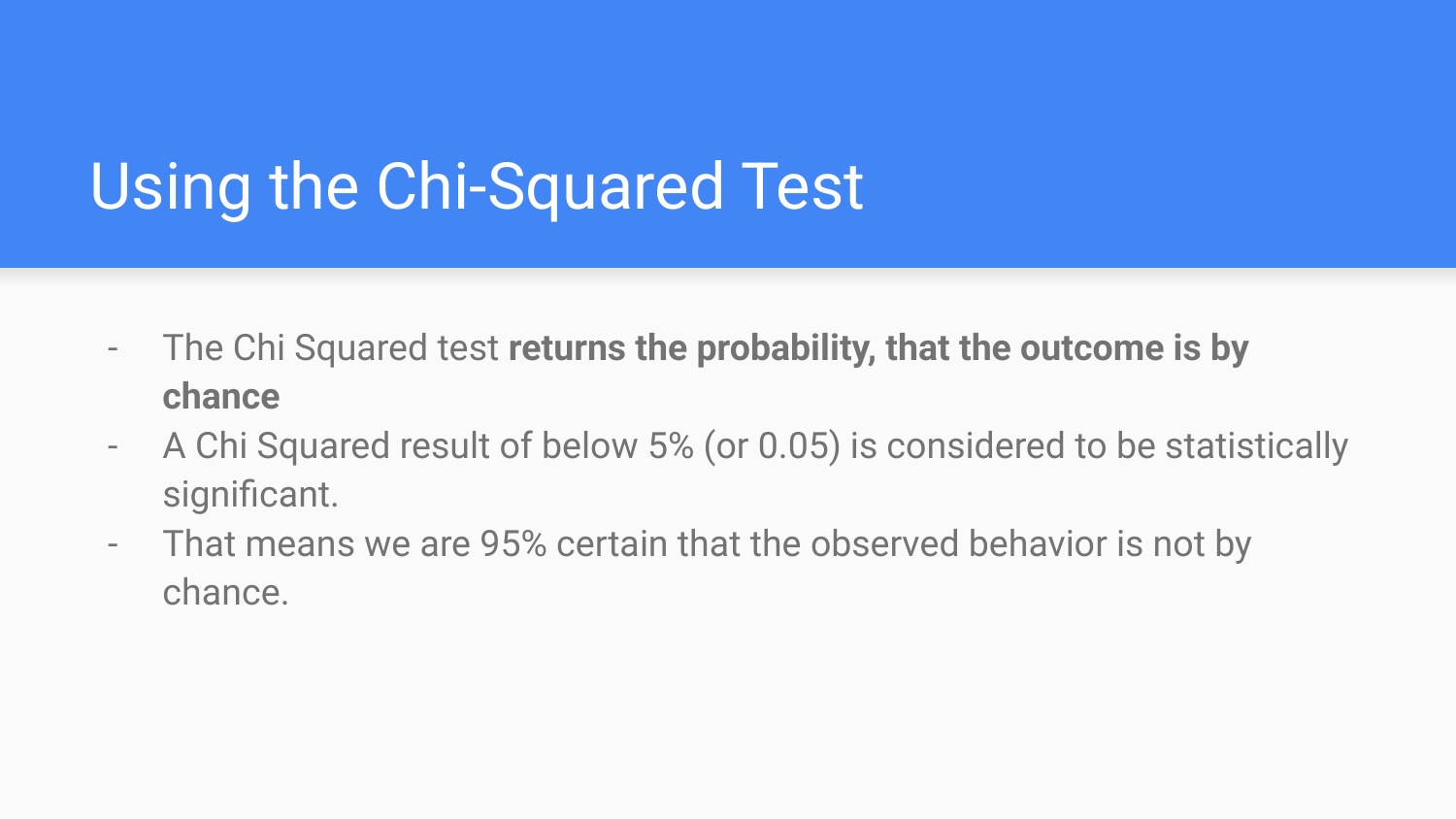

# Using the Chi-Squared Test
The Chi Squared test returns the probability, that the outcome is by chance
A Chi Squared result of below 5% (or 0.05) is considered to be statistically significant.
That means we are 95% certain that the observed behavior is not by chance.